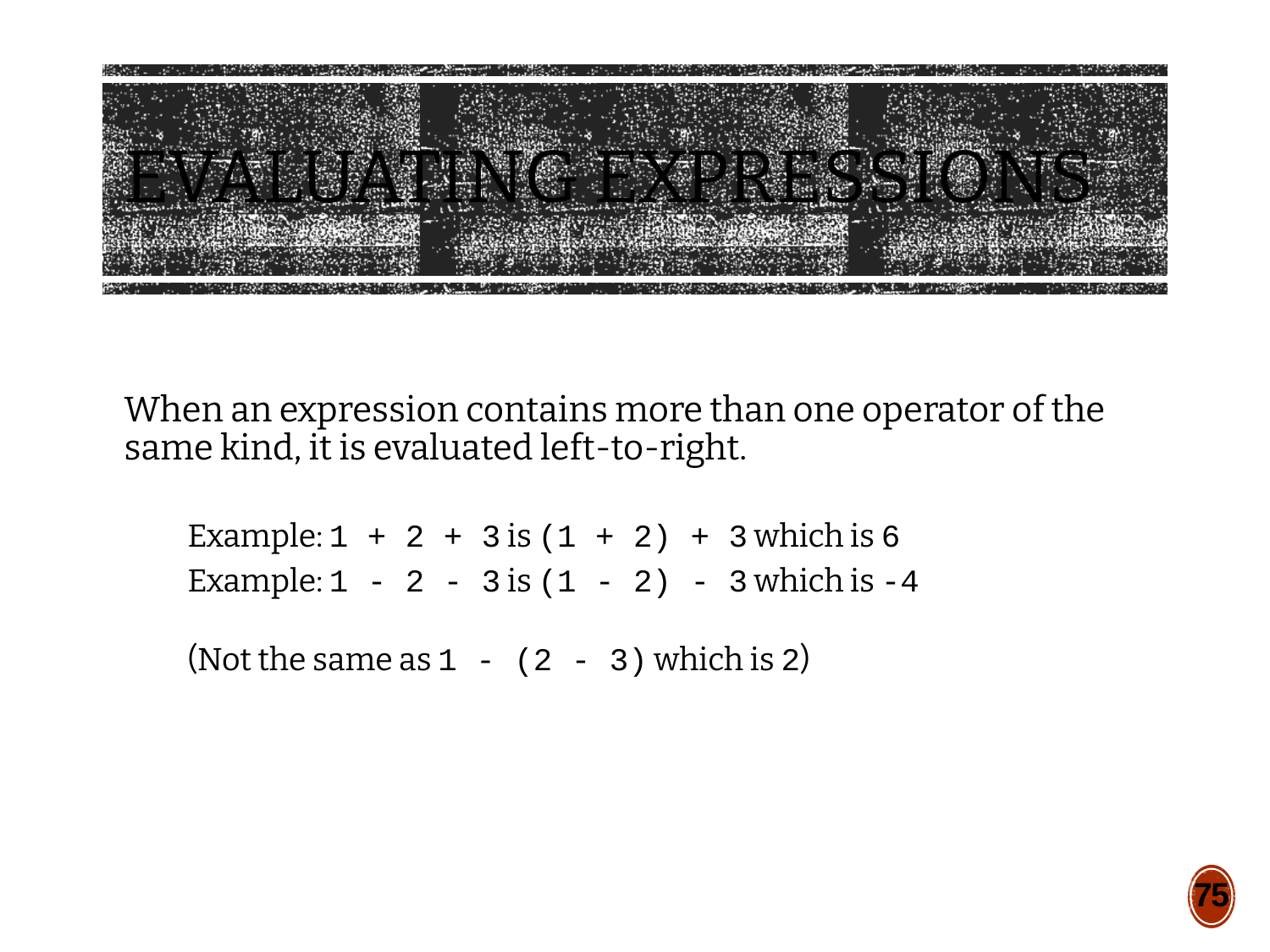

# Evaluating expressions

When an expression contains more than one operator of the same kind, it is evaluated left-to-right.

Example: 1 + 2 + 3 is (1 + 2) + 3 which is 6
Example: 1 - 2 - 3 is (1 - 2) - 3 which is -4
(Not the same as 1 - (2 - 3) which is 2)

75